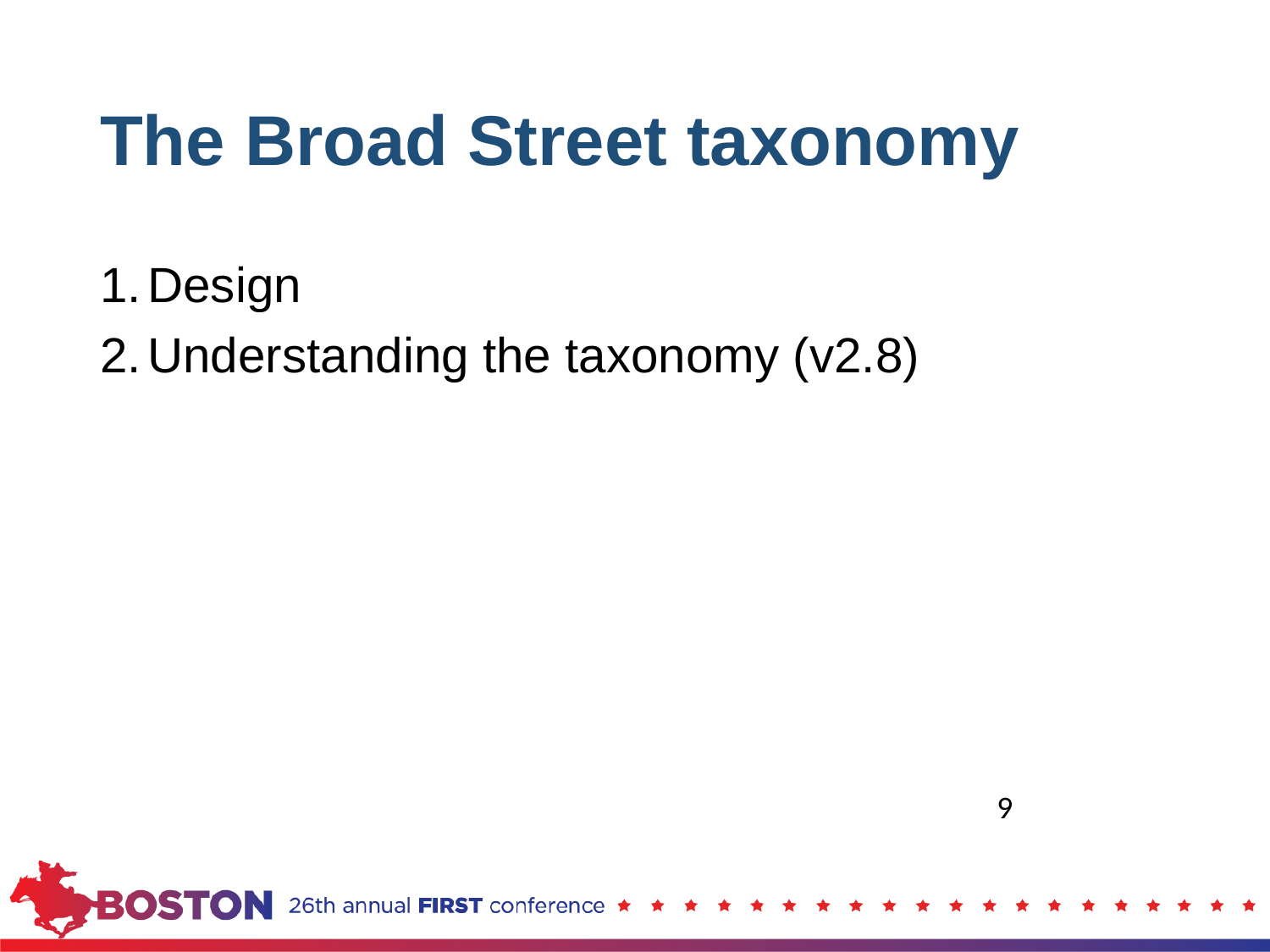

# The Broad Street taxonomy
Design
Understanding the taxonomy (v2.8)
9